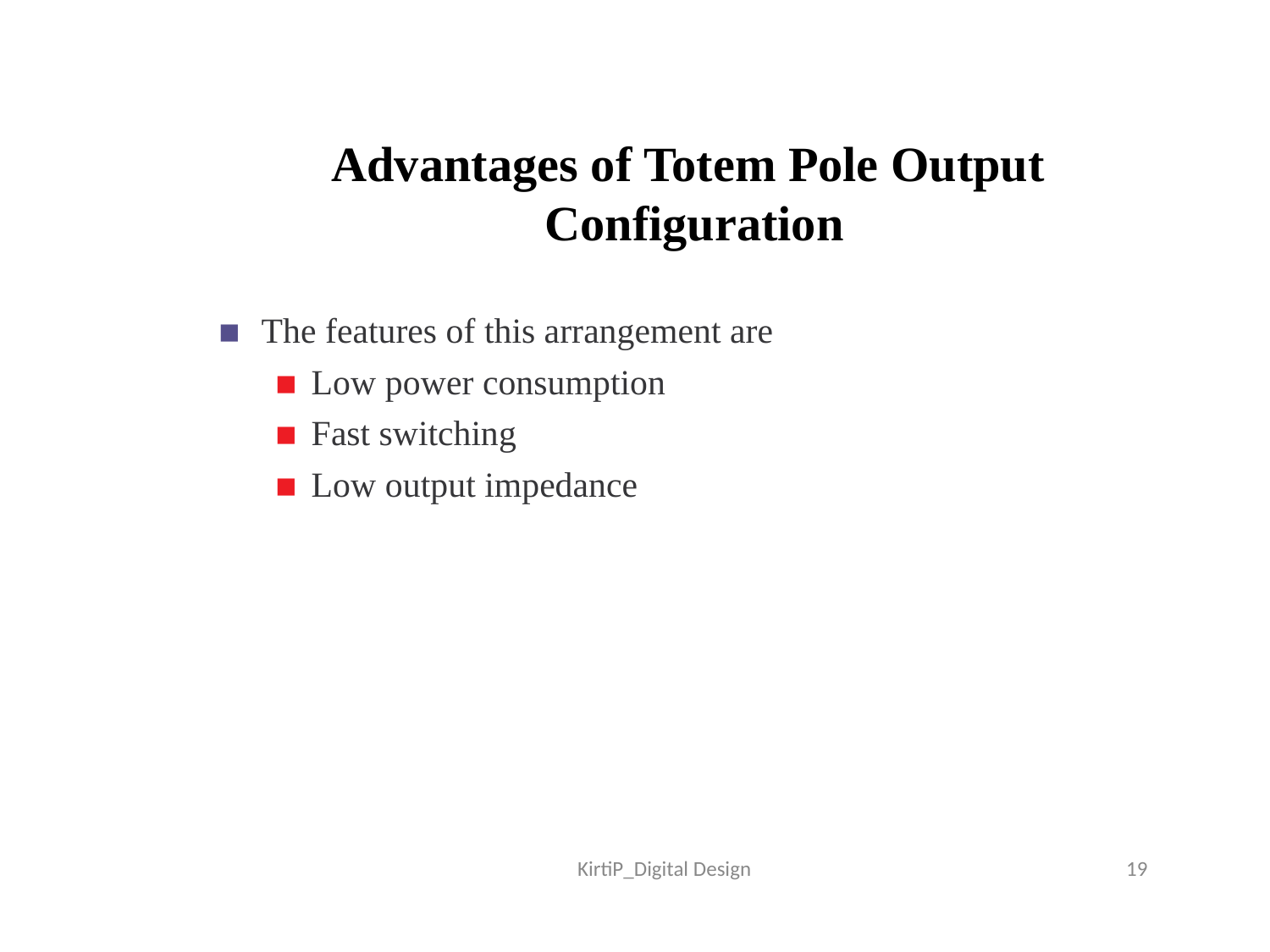

# Advantages of Totem Pole Output  Configuration
The features of this arrangement are
Low power consumption
Fast switching
Low output impedance
KirtiP_Digital Design
19